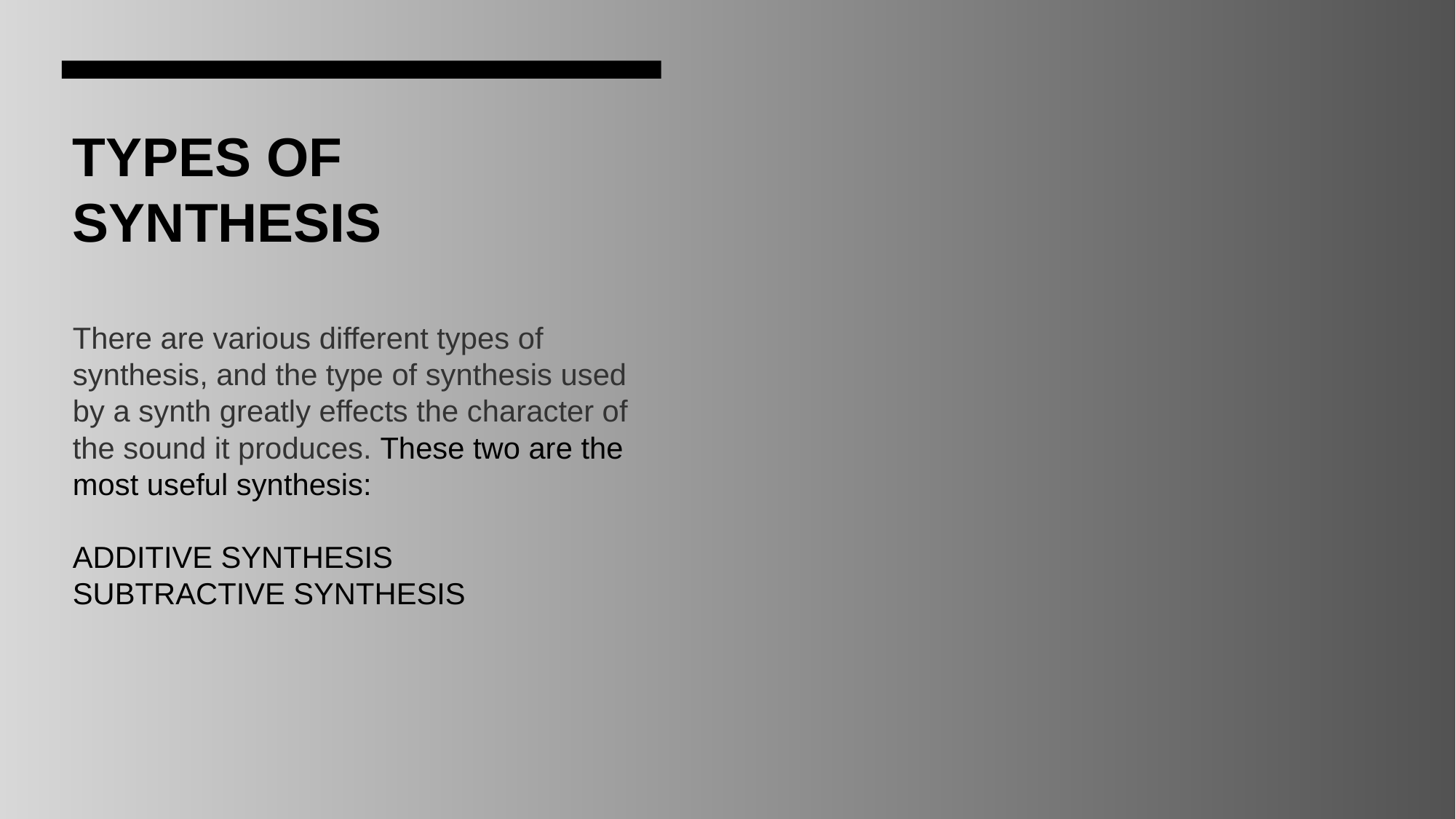

# TYPES OF SYNTHESIS There are various different types of synthesis, and the type of synthesis used by a synth greatly effects the character of the sound it produces. These two are the most useful synthesis: ADDITIVE SYNTHESIS SUBTRACTIVE SYNTHESIS